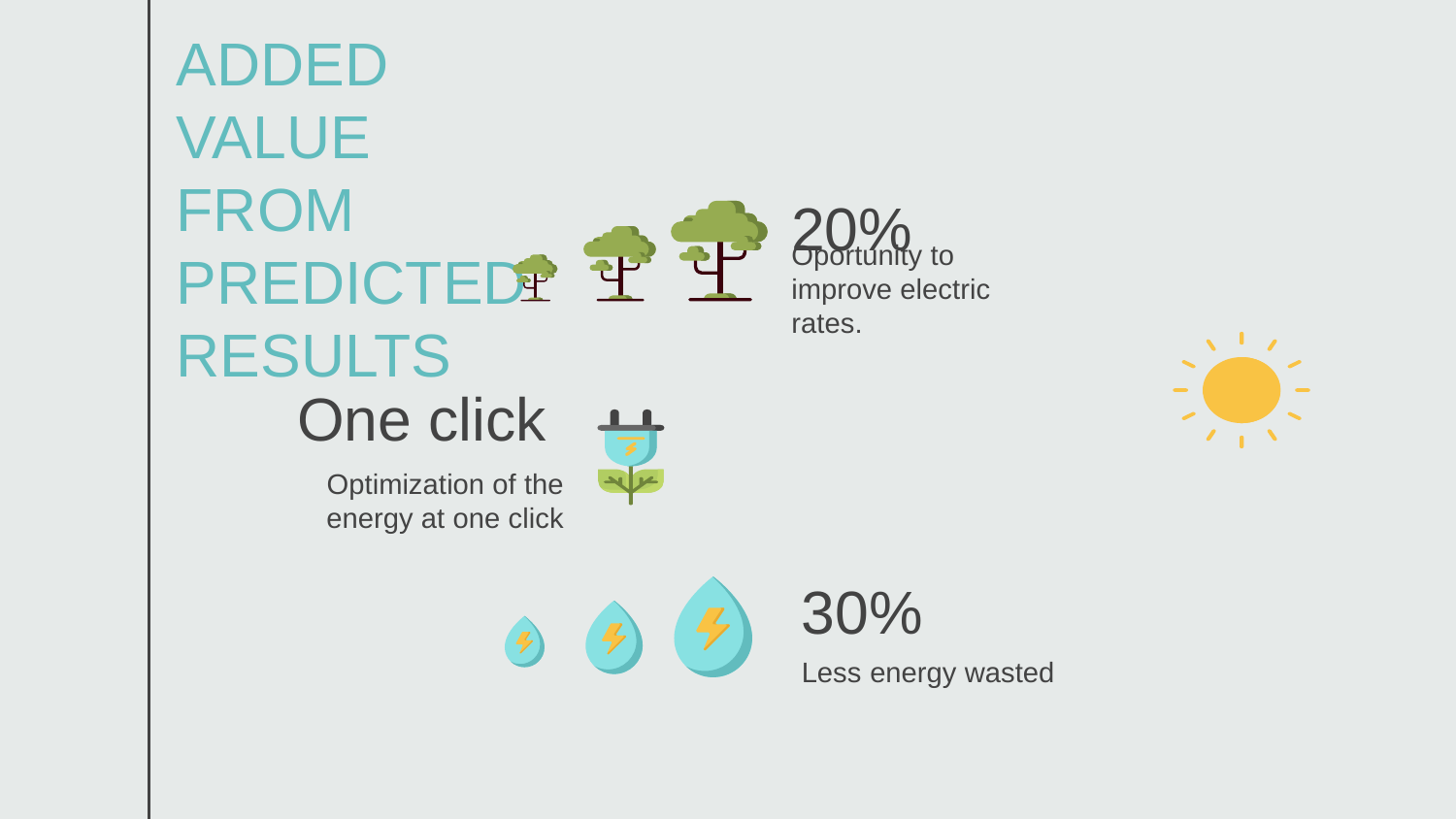

# ADDED VALUE FROM PREDICTED RESULTS
20%

Oportunity to  improve electric rates.

One click

Optimization of the energy at one click
30%

Less energy wasted